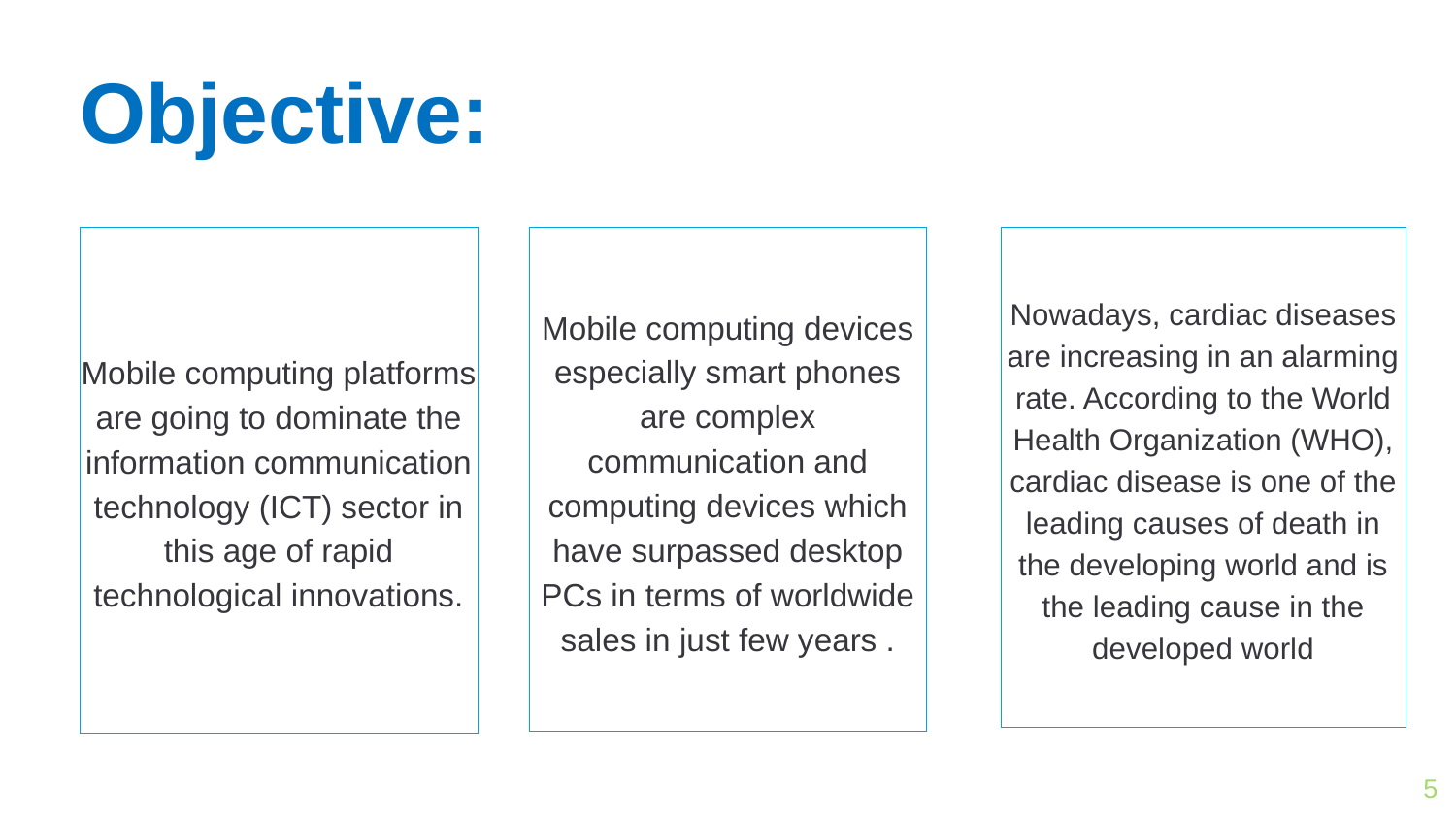

# Objective:
Mobile computing devices especially smart phones are complex communication and computing devices which have surpassed desktop PCs in terms of worldwide sales in just few years .
Mobile computing platforms are going to dominate the information communication technology (ICT) sector in this age of rapid technological innovations.
Nowadays, cardiac diseases are increasing in an alarming rate. According to the World Health Organization (WHO), cardiac disease is one of the leading causes of death in the developing world and is the leading cause in the developed world
5